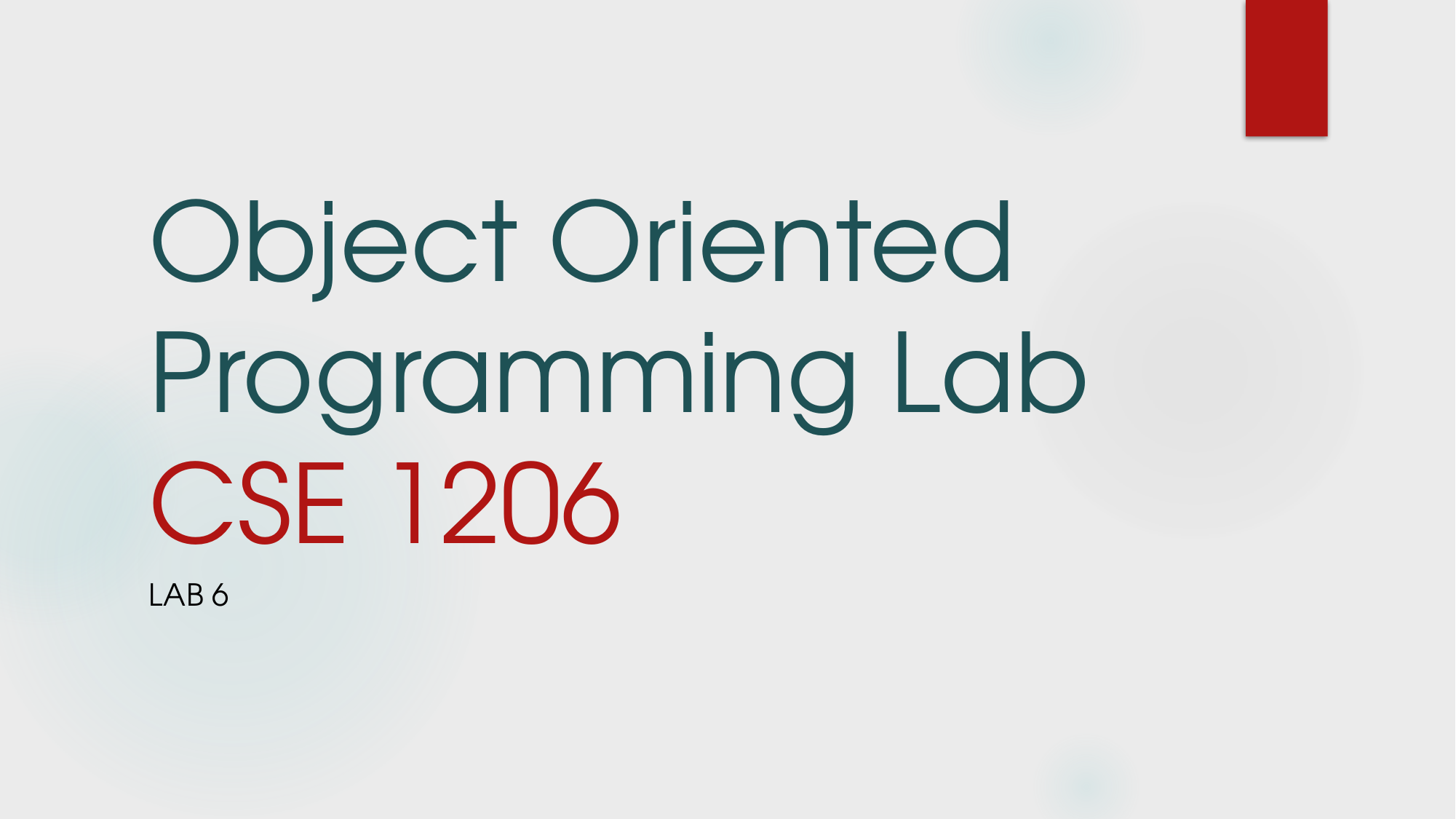

# Object Oriented Programming Lab CSE 1206
Lab 6